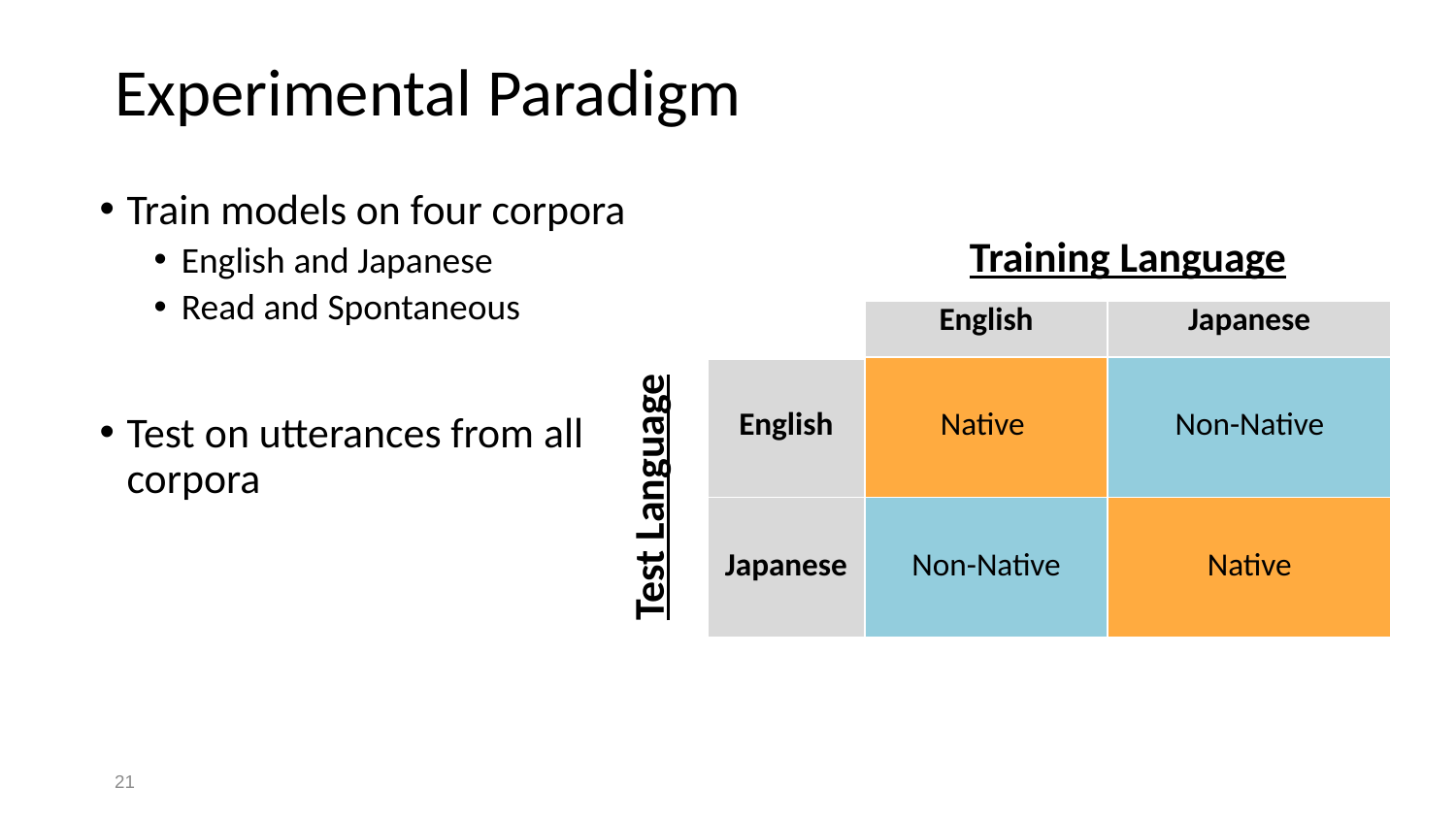

# Experimental Paradigm
Train models on four corpora
English and Japanese
Read and Spontaneous

Test on utterances from all corpora

|  |  | Training Language |  |
| --- | --- | --- | --- |
|  |  | English | Japanese |
| Test Language | English | Native | Non-Native |
|  | Japanese | Non-Native | Native |
21